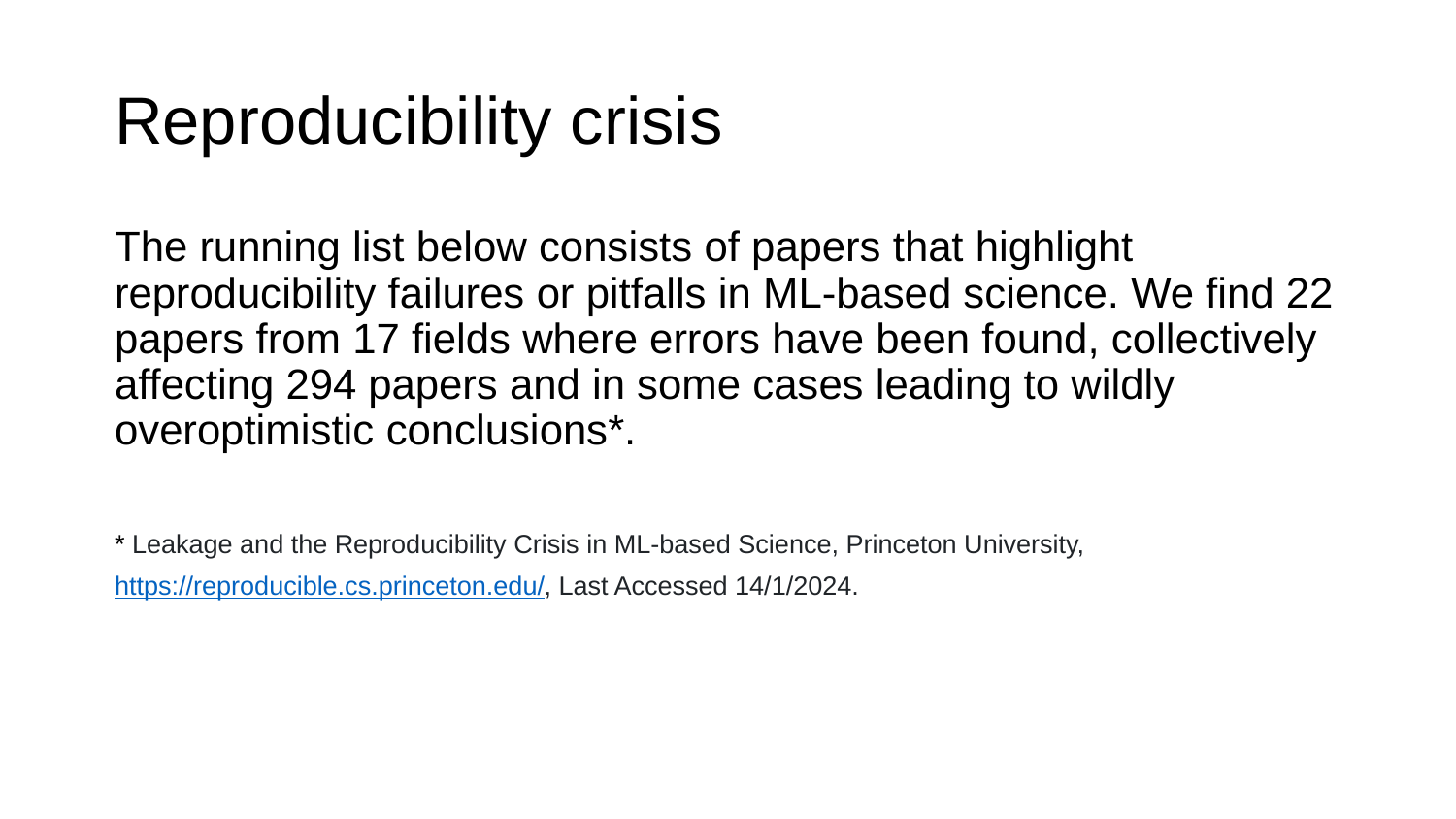

# Reproducibility crisis
The running list below consists of papers that highlight reproducibility failures or pitfalls in ML-based science. We find 22 papers from 17 fields where errors have been found, collectively affecting 294 papers and in some cases leading to wildly overoptimistic conclusions*.

* Leakage and the Reproducibility Crisis in ML-based Science, Princeton University, https://reproducible.cs.princeton.edu/, Last Accessed 14/1/2024.